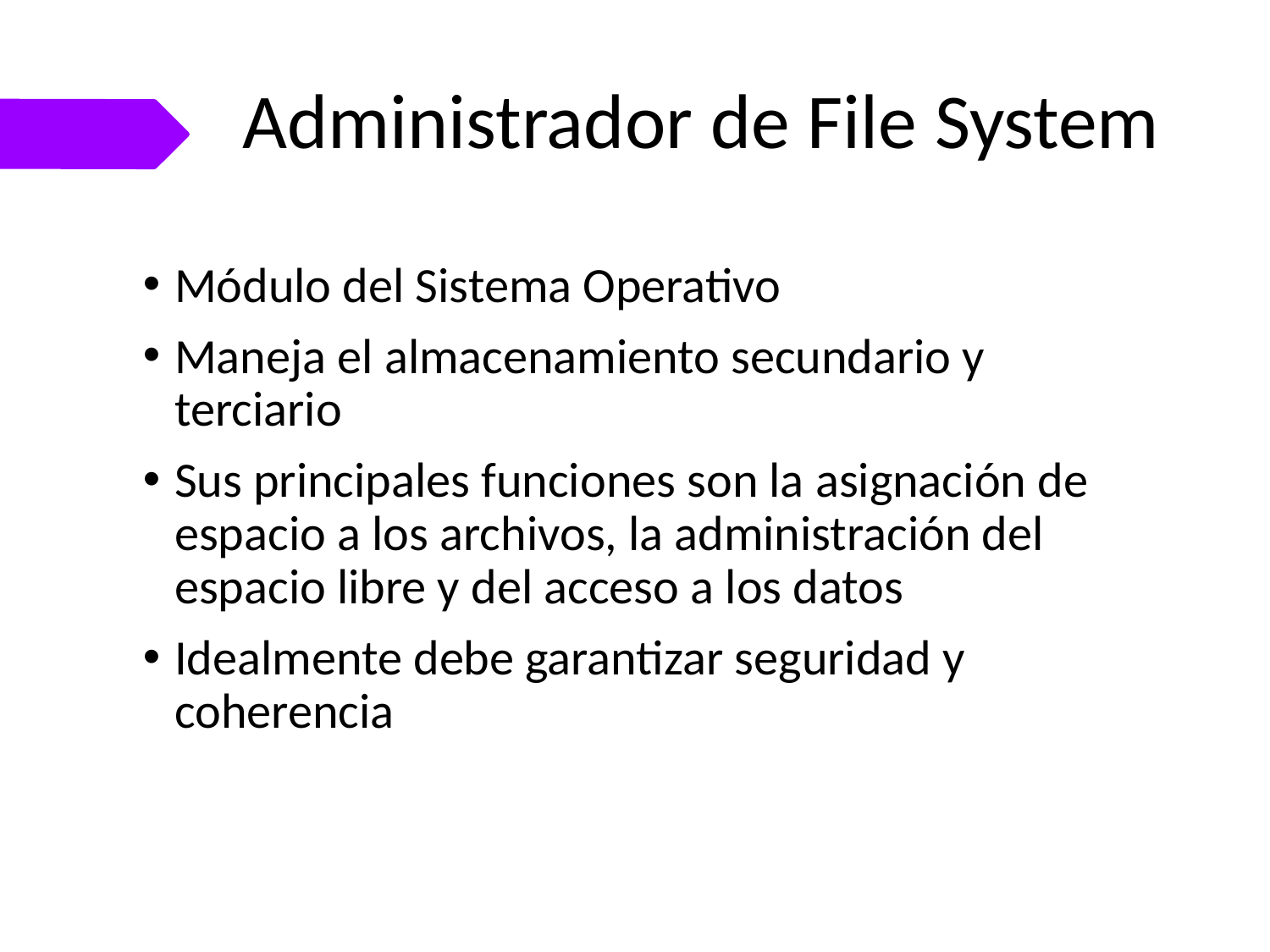

# Administrador de File System
Módulo del Sistema Operativo
Maneja el almacenamiento secundario y terciario
Sus principales funciones son la asignación de espacio a los archivos, la administración del espacio libre y del acceso a los datos
Idealmente debe garantizar seguridad y coherencia